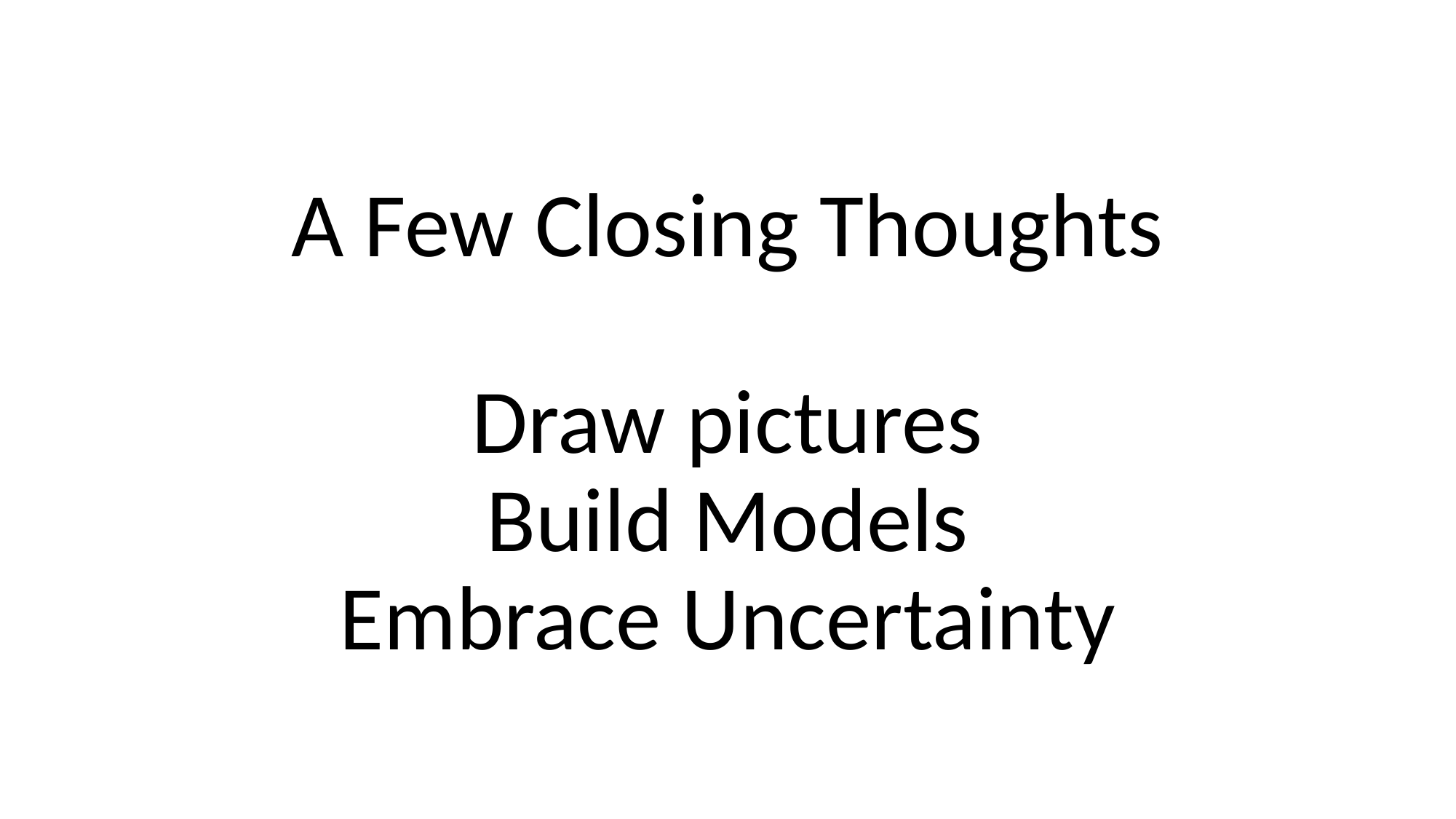

# A Few Closing Thoughts Draw pictures Build Models Embrace Uncertainty